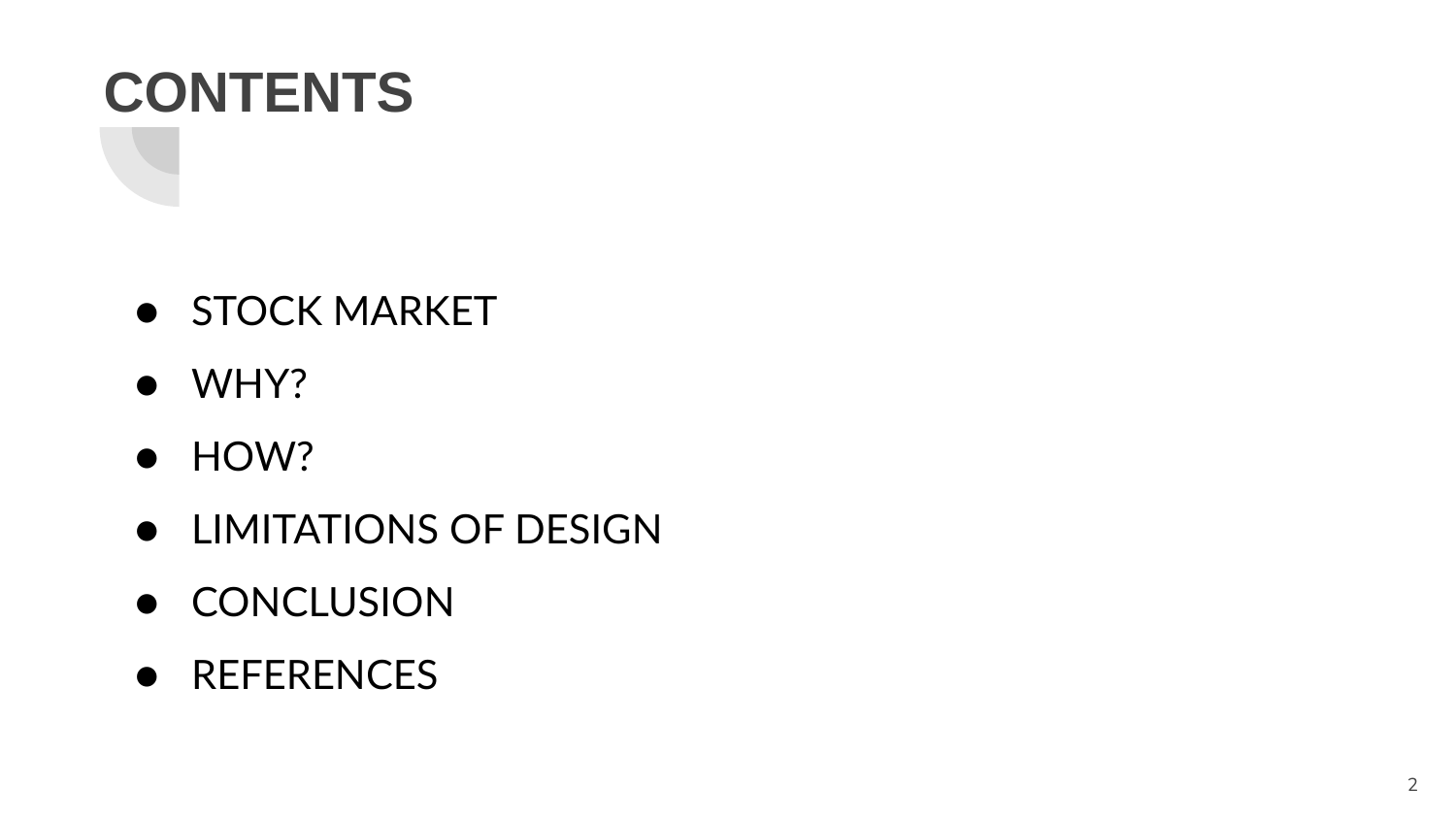

# CONTENTS
STOCK MARKET
WHY?
HOW?
LIMITATIONS OF DESIGN
CONCLUSION
REFERENCES
2